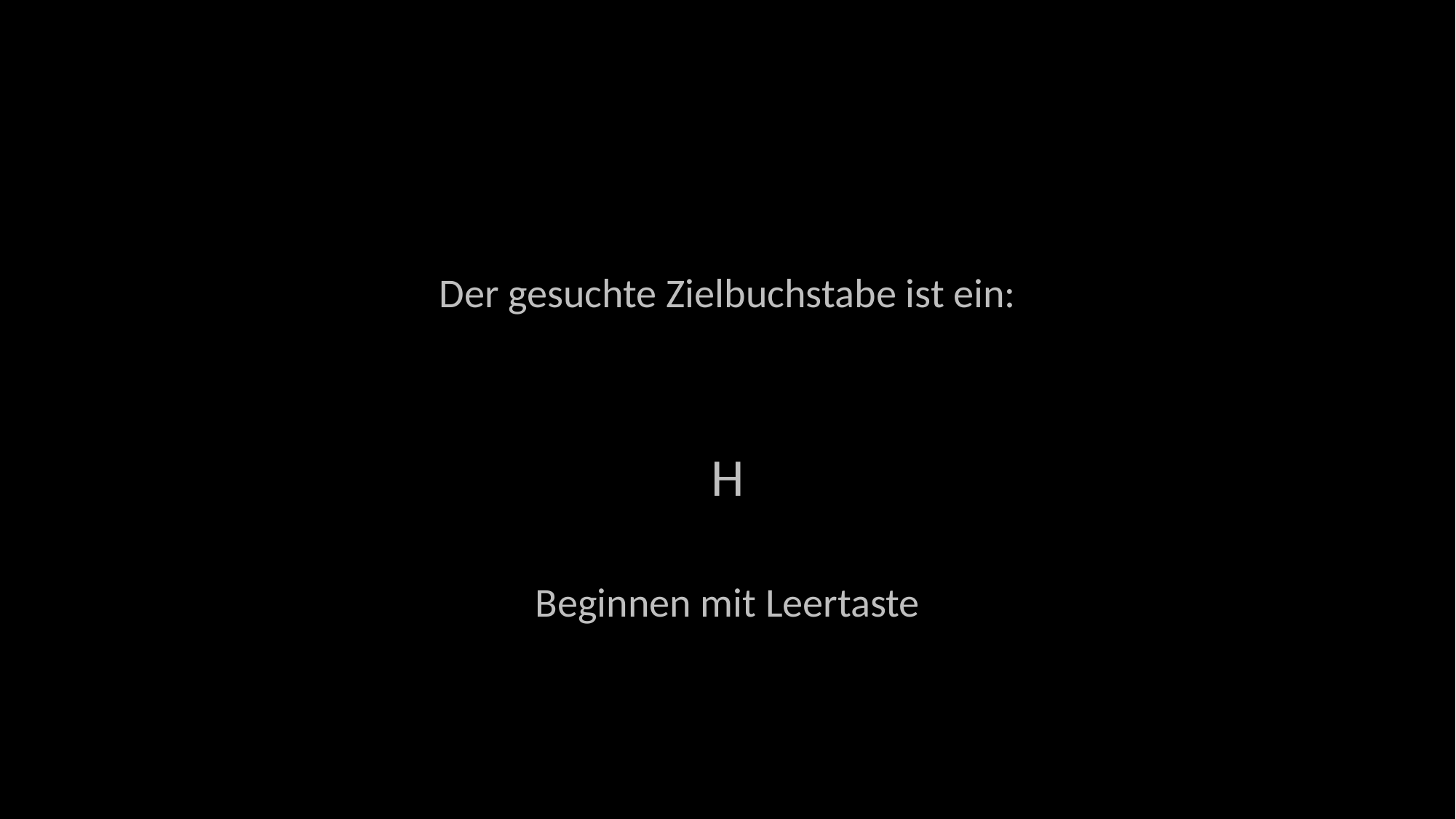

Der gesuchte Zielbuchstabe ist ein:

H

Beginnen mit Leertaste